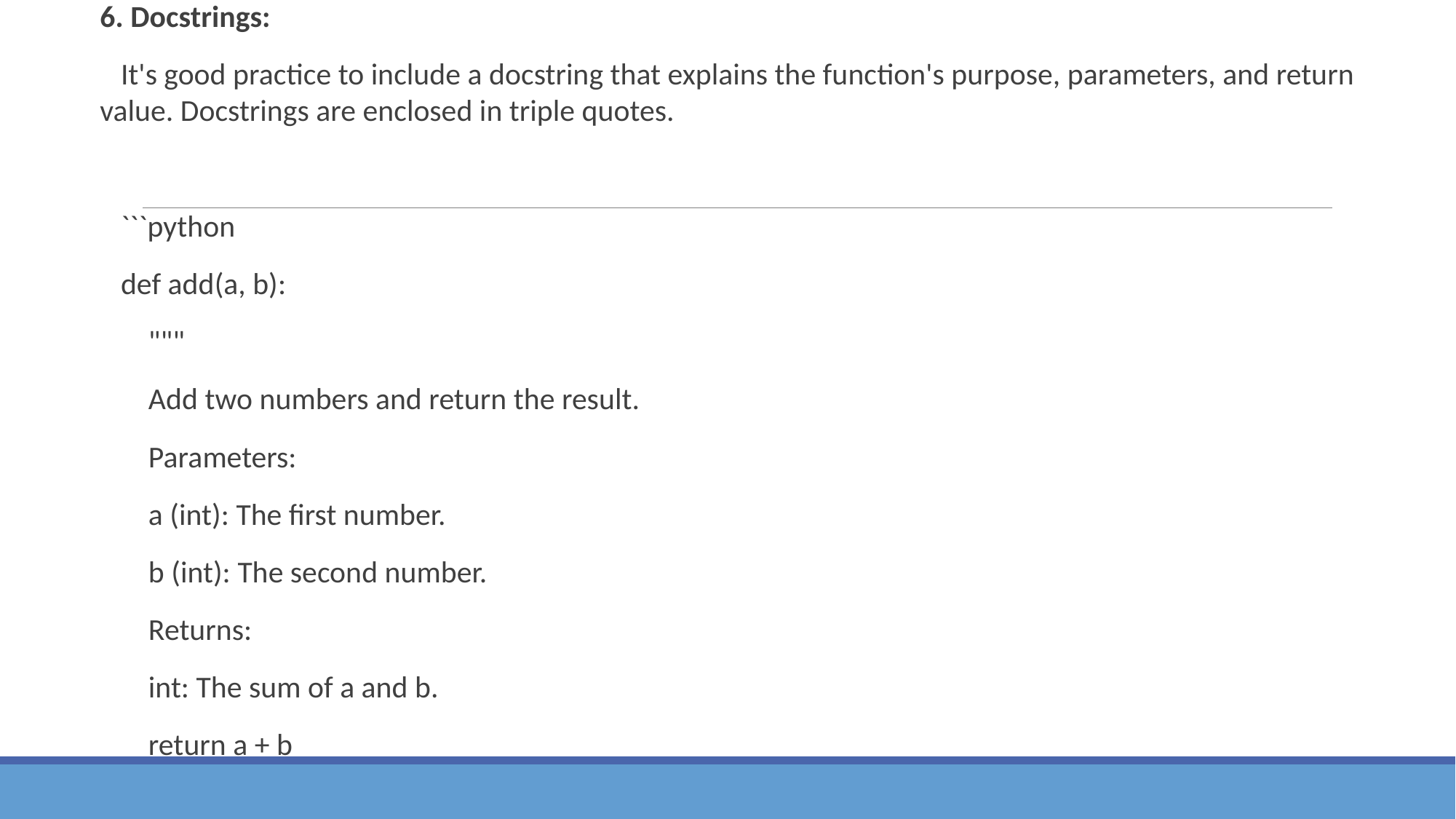

6. Docstrings:
   It's good practice to include a docstring that explains the function's purpose, parameters, and return value. Docstrings are enclosed in triple quotes.

   ```python
   def add(a, b):
       """
       Add two numbers and return the result.
       Parameters:
       a (int): The first number.
       b (int): The second number.
       Returns:
       int: The sum of a and b.
       return a + b